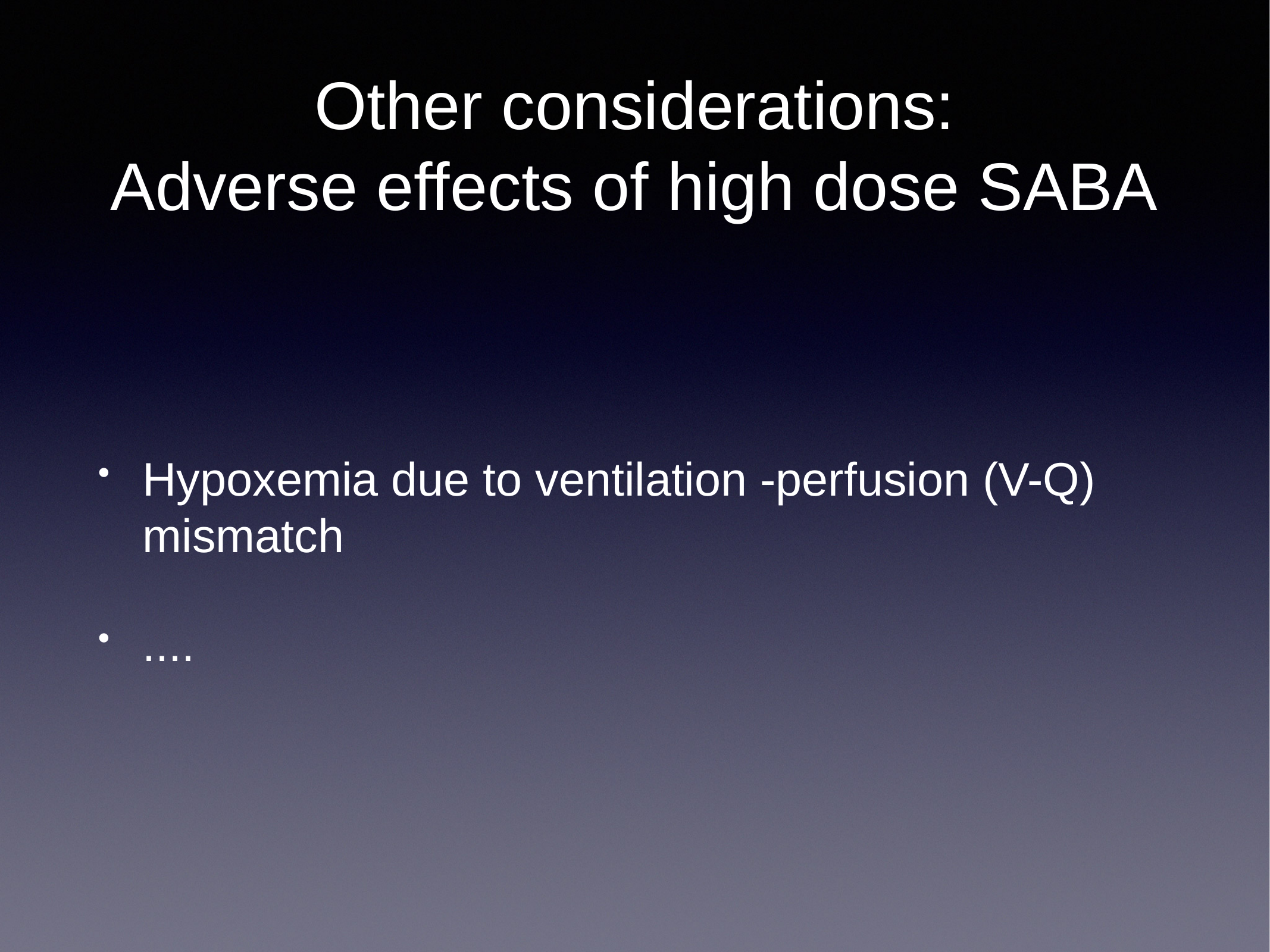

# Other considerations:
Adverse effects of high dose SABA
Hypoxemia due to ventilation -perfusion (V-Q) mismatch
....